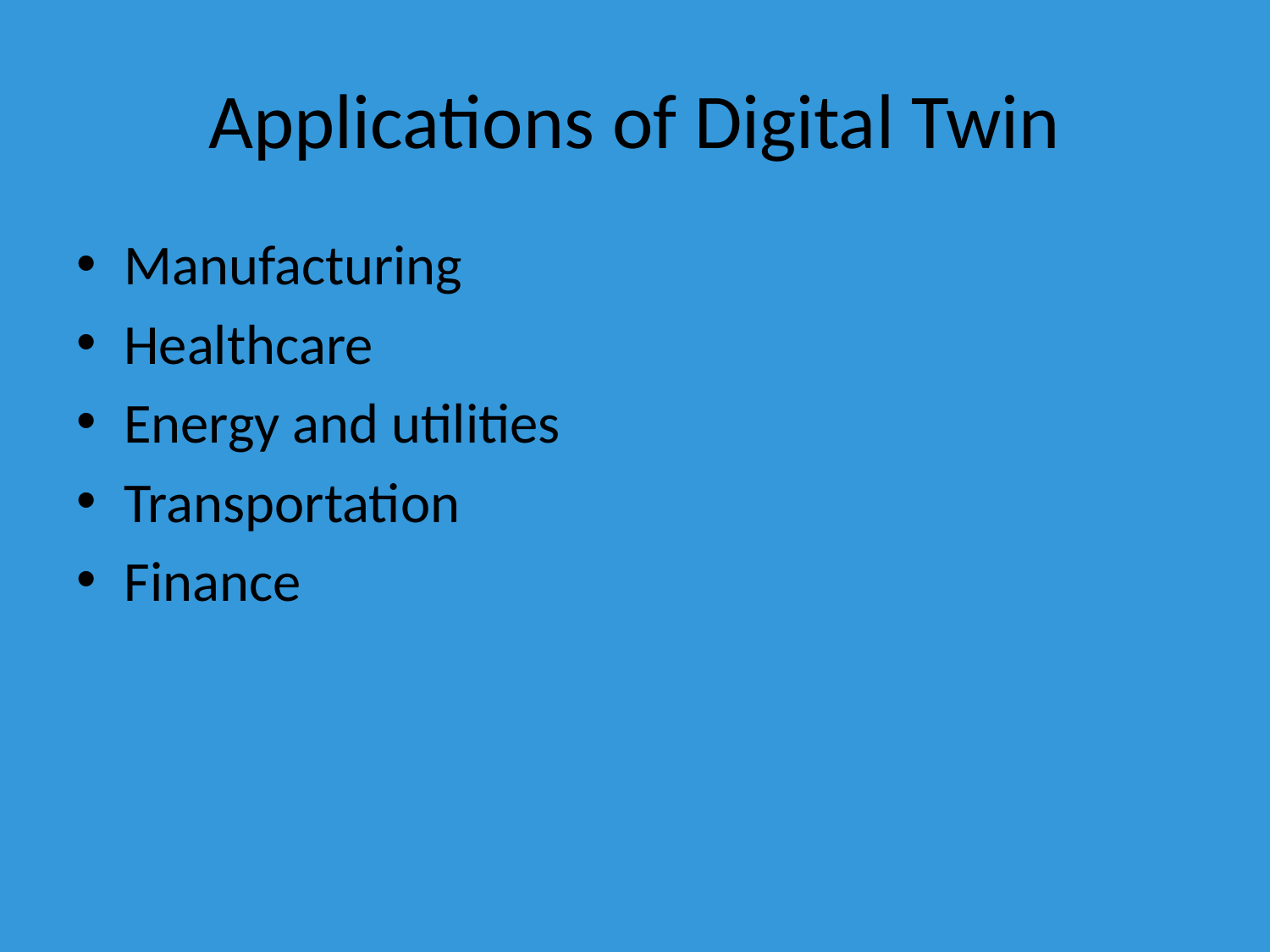

# Applications of Digital Twin
Manufacturing
Healthcare
Energy and utilities
Transportation
Finance